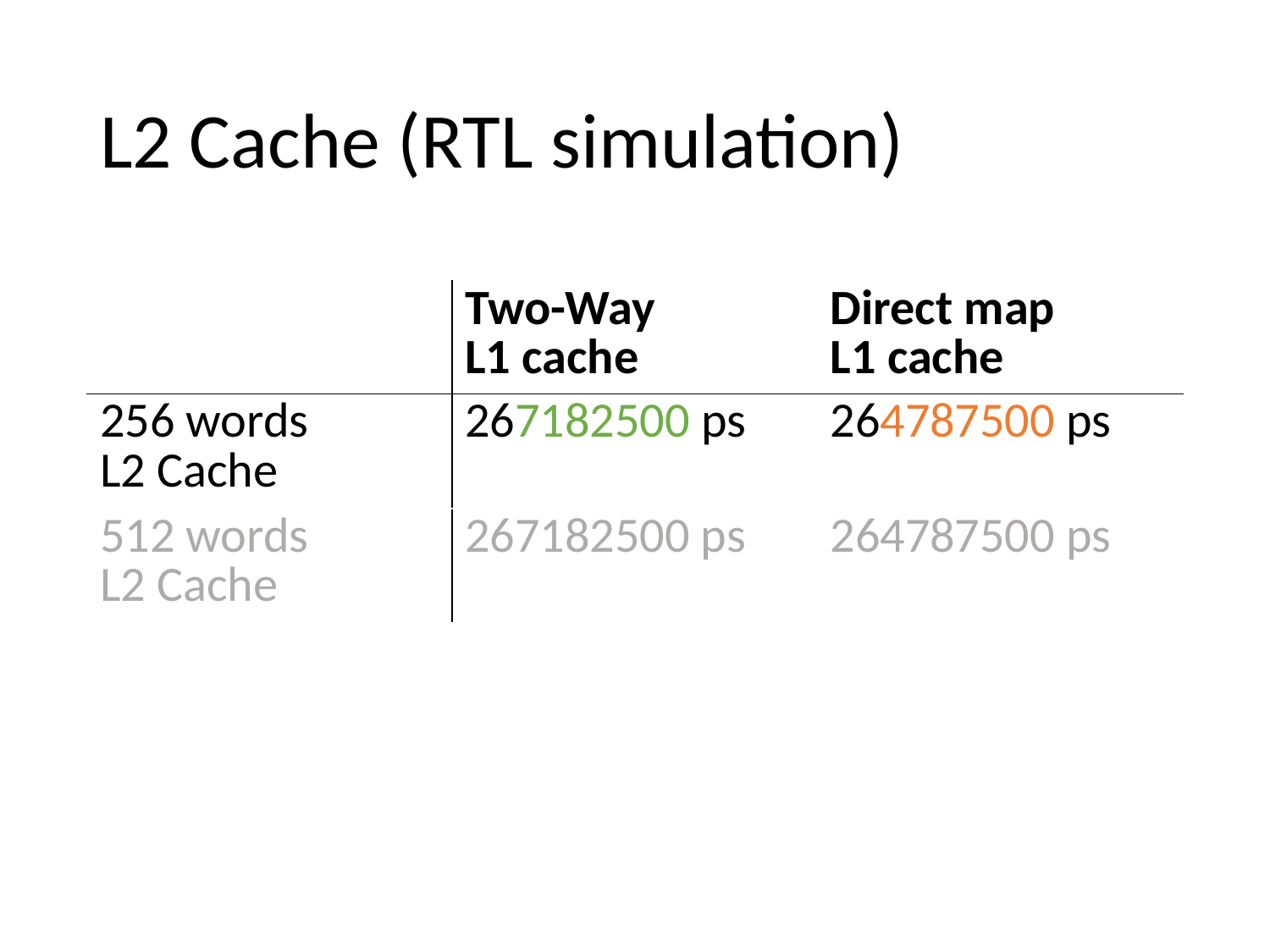

# L2 Cache (RTL simulation)
|  | Two-Way L1 cache | Direct map L1 cache |
| --- | --- | --- |
| 256 words L2 Cache | 267182500 ps | 264787500 ps |
| 512 words L2 Cache | 267182500 ps | 264787500 ps |